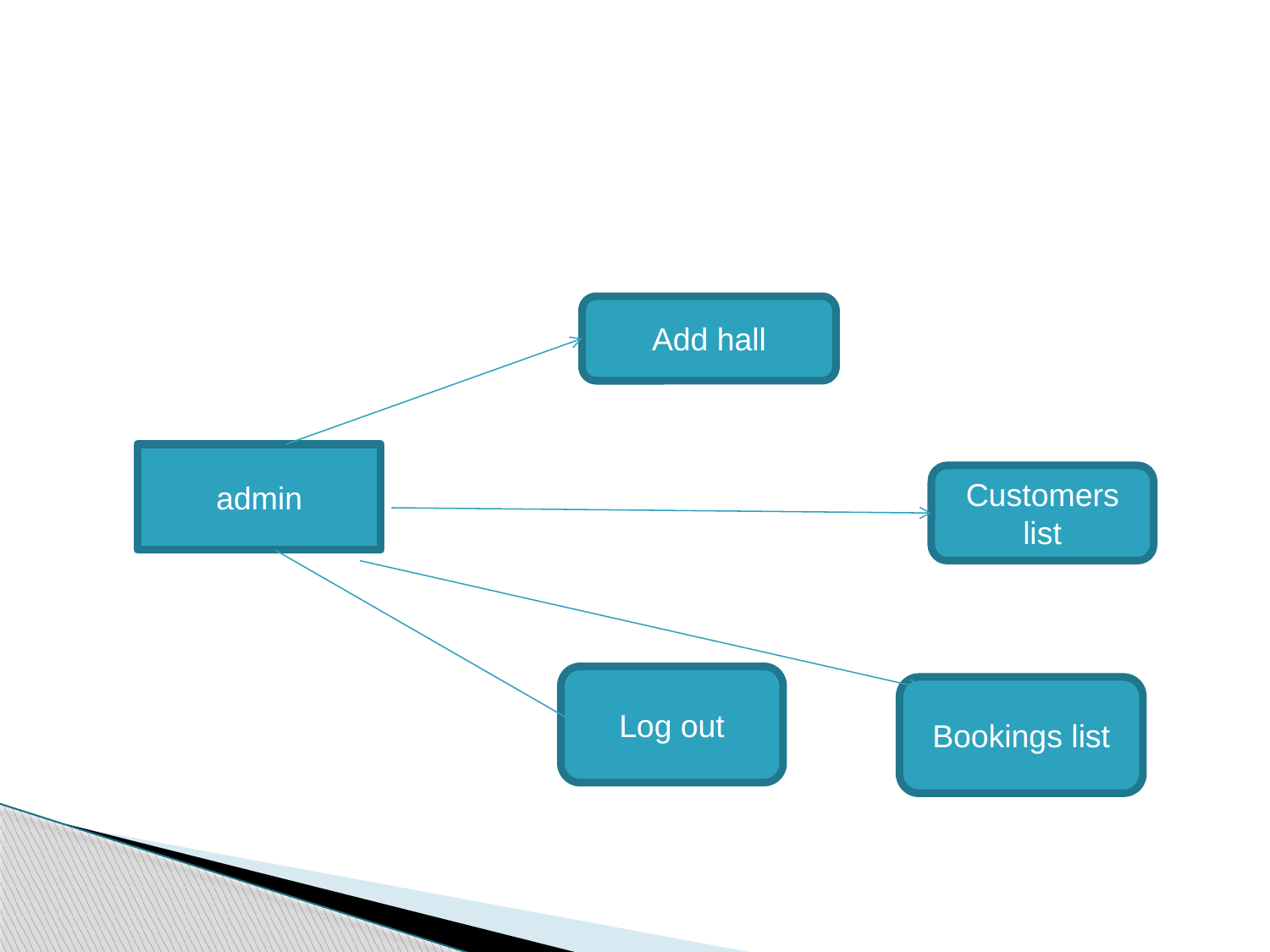

#

Add hall
admin
Customers list
Log out
Bookings list